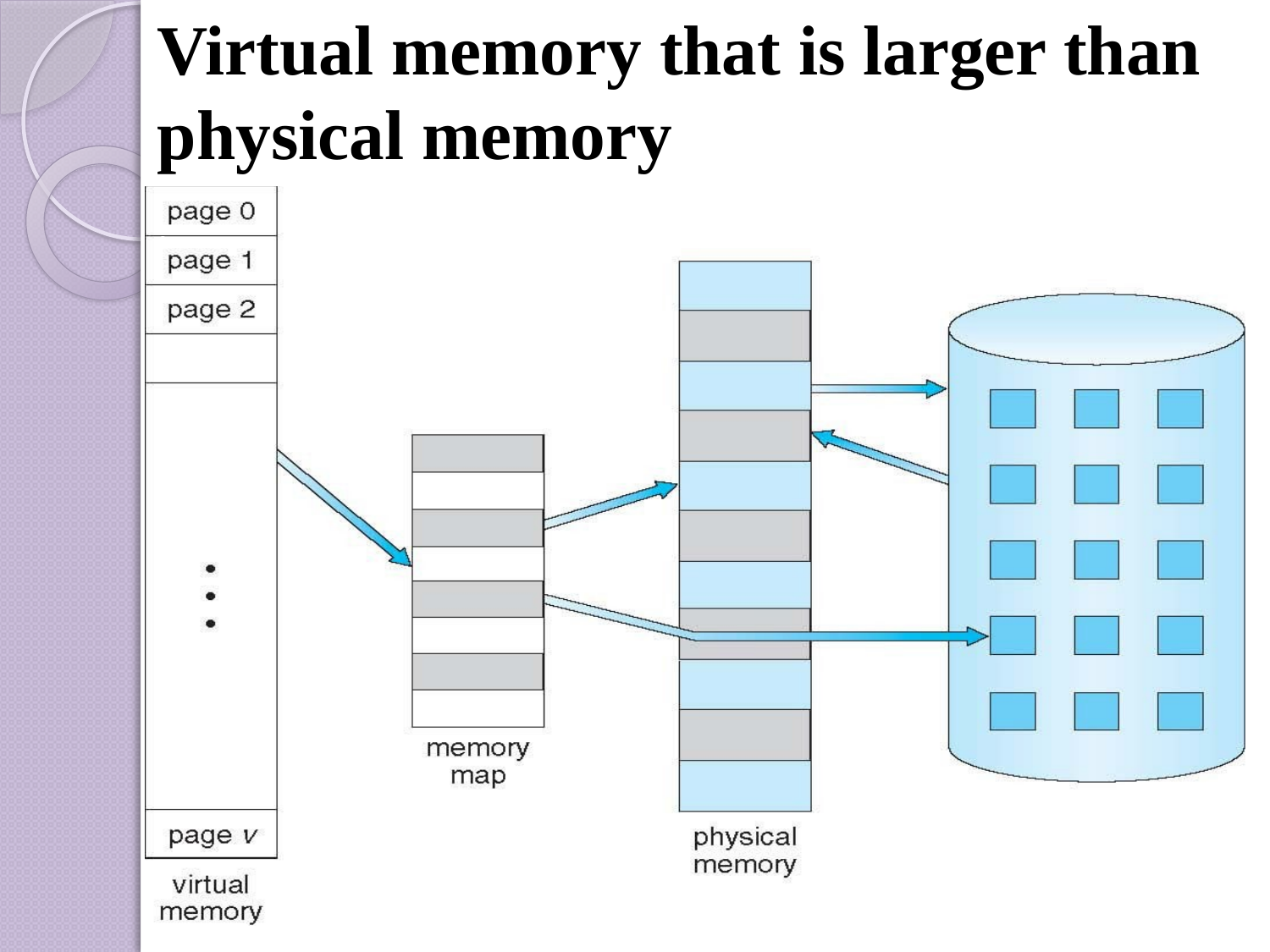

# Virtual memory that is larger than physical memory
.